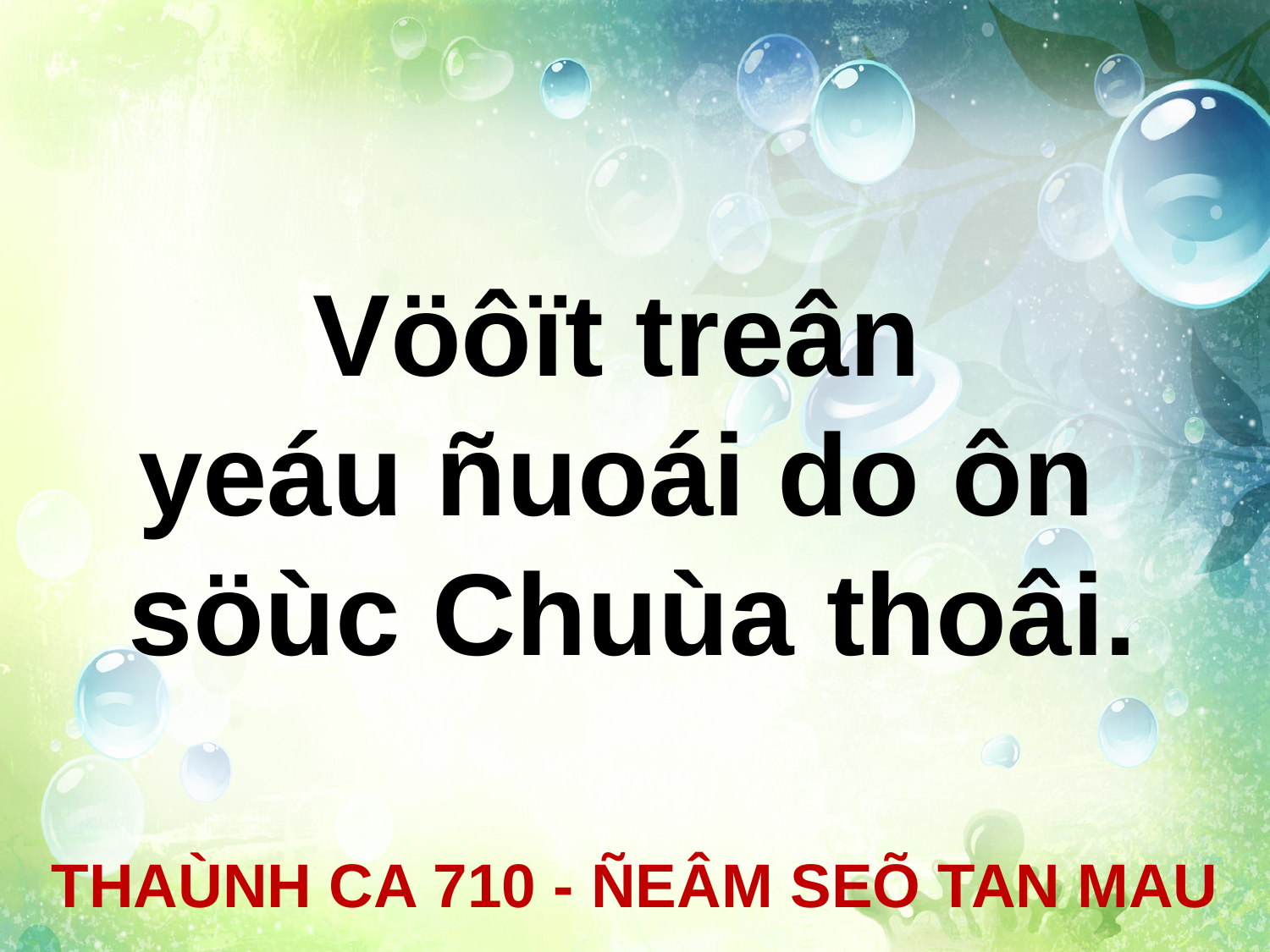

Vöôït treân
yeáu ñuoái do ôn
söùc Chuùa thoâi.
THAÙNH CA 710 - ÑEÂM SEÕ TAN MAU